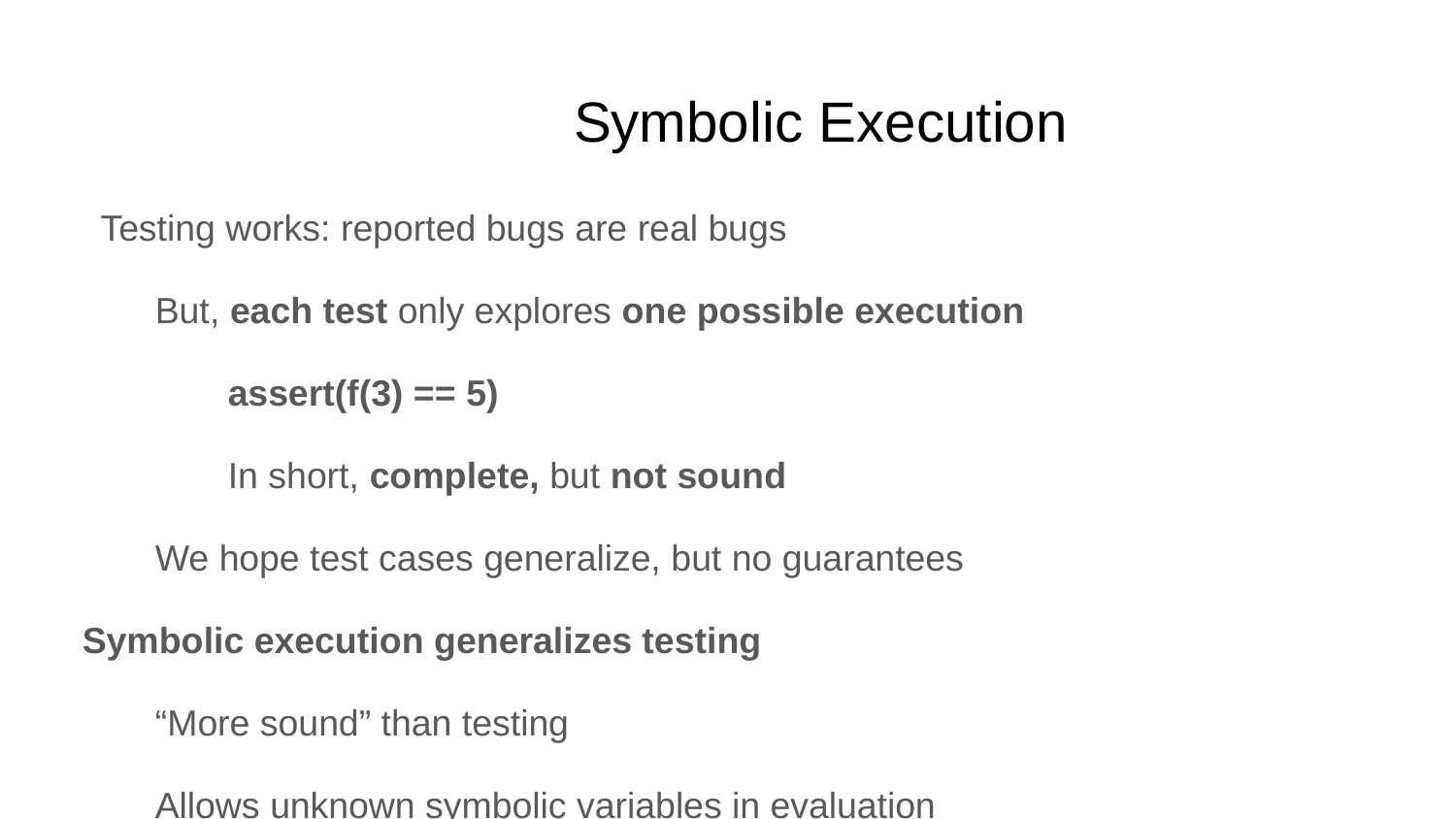

# Symbolic Execution

Testing works: reported bugs are real bugs
But, each test only explores one possible execution
assert(f(3) == 5)
In short, complete, but not sound
We hope test cases generalize, but no guarantees
Symbolic execution generalizes testing
“More sound” than testing
Allows unknown symbolic variables in evaluation
If execution path depends on unknown, conceptually fork symbolic executor